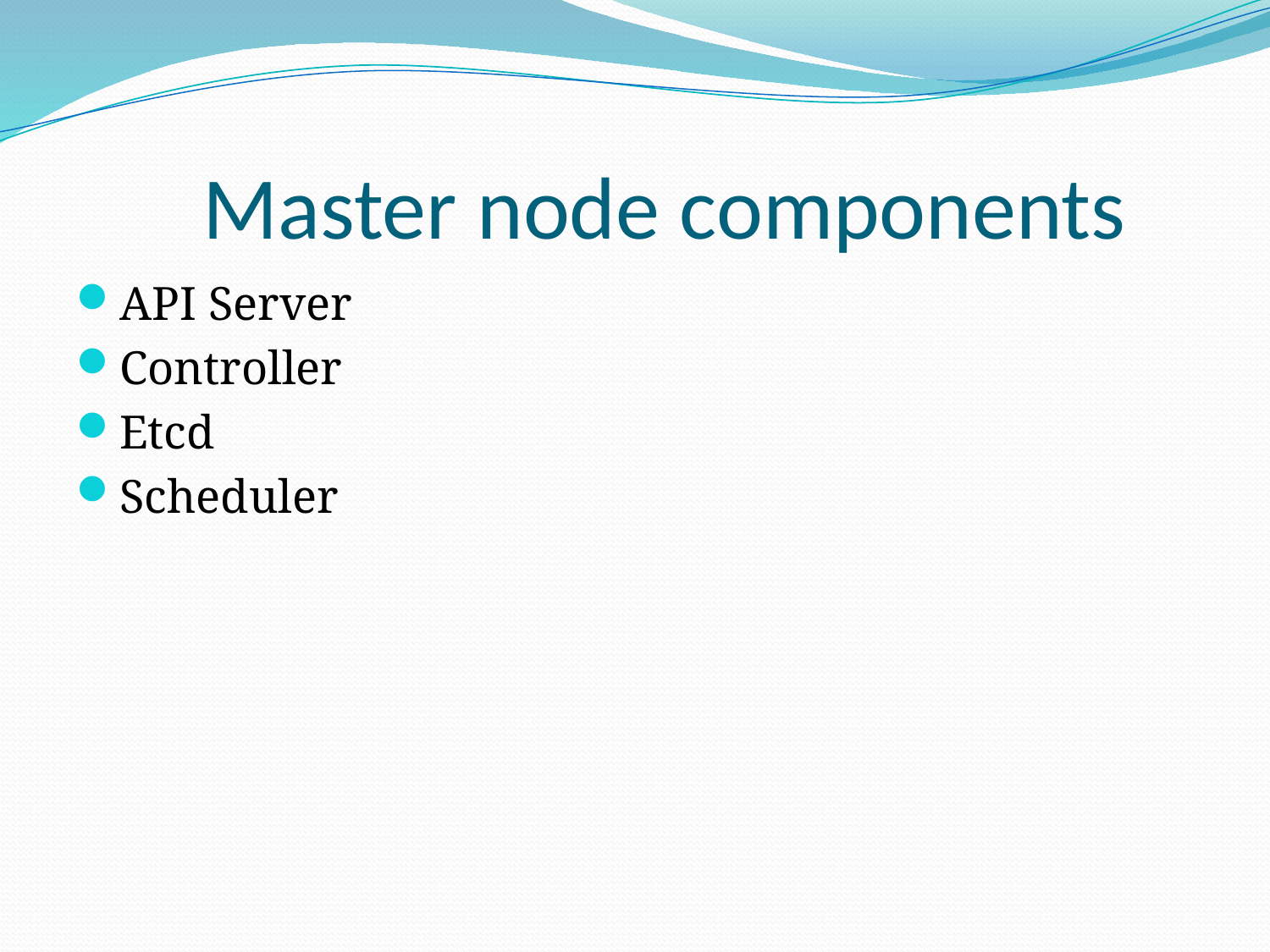

# Master node components
API Server
Controller
Etcd
Scheduler